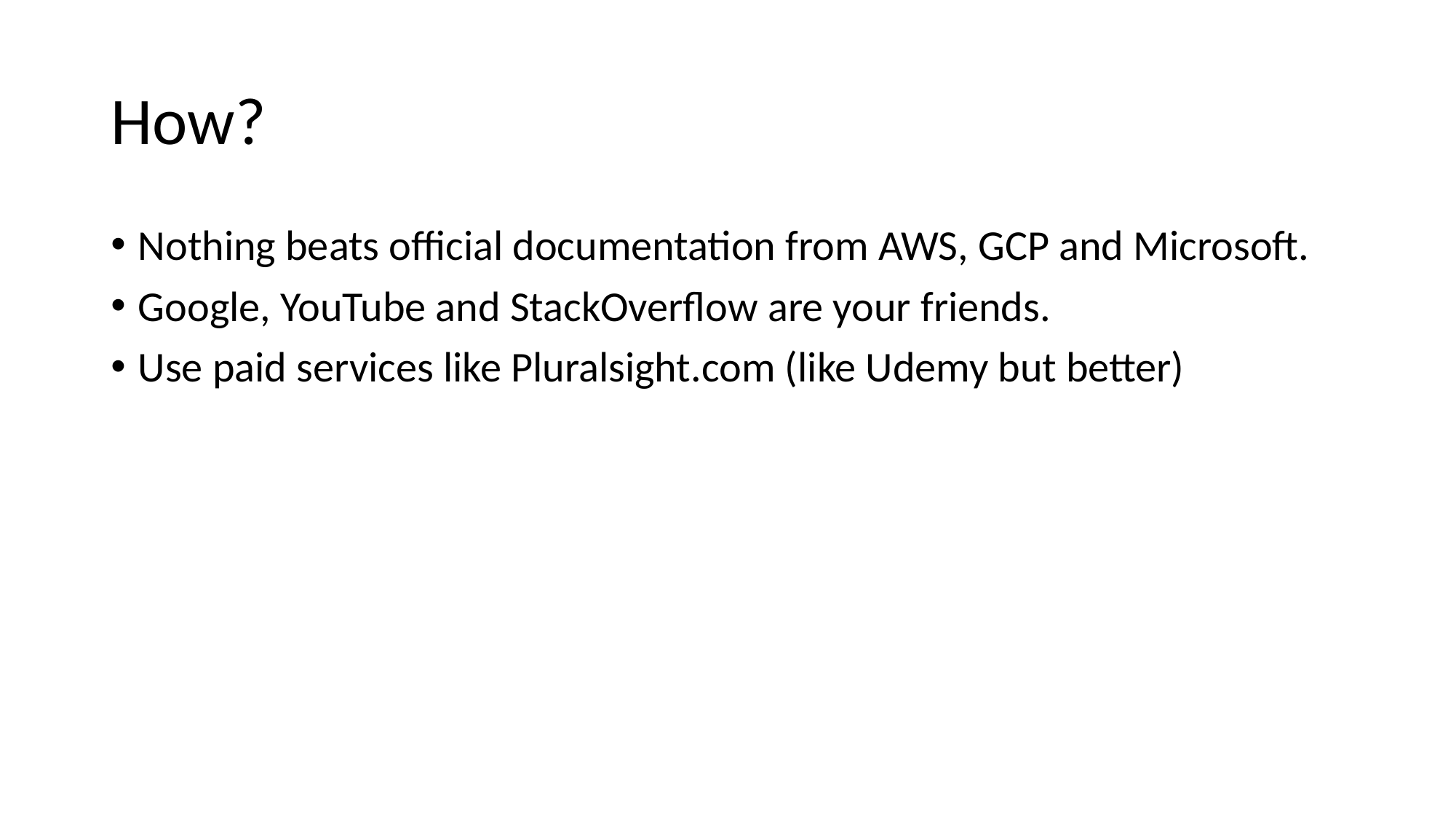

# How?
Nothing beats official documentation from AWS, GCP and Microsoft.
Google, YouTube and StackOverflow are your friends.
Use paid services like Pluralsight.com (like Udemy but better)